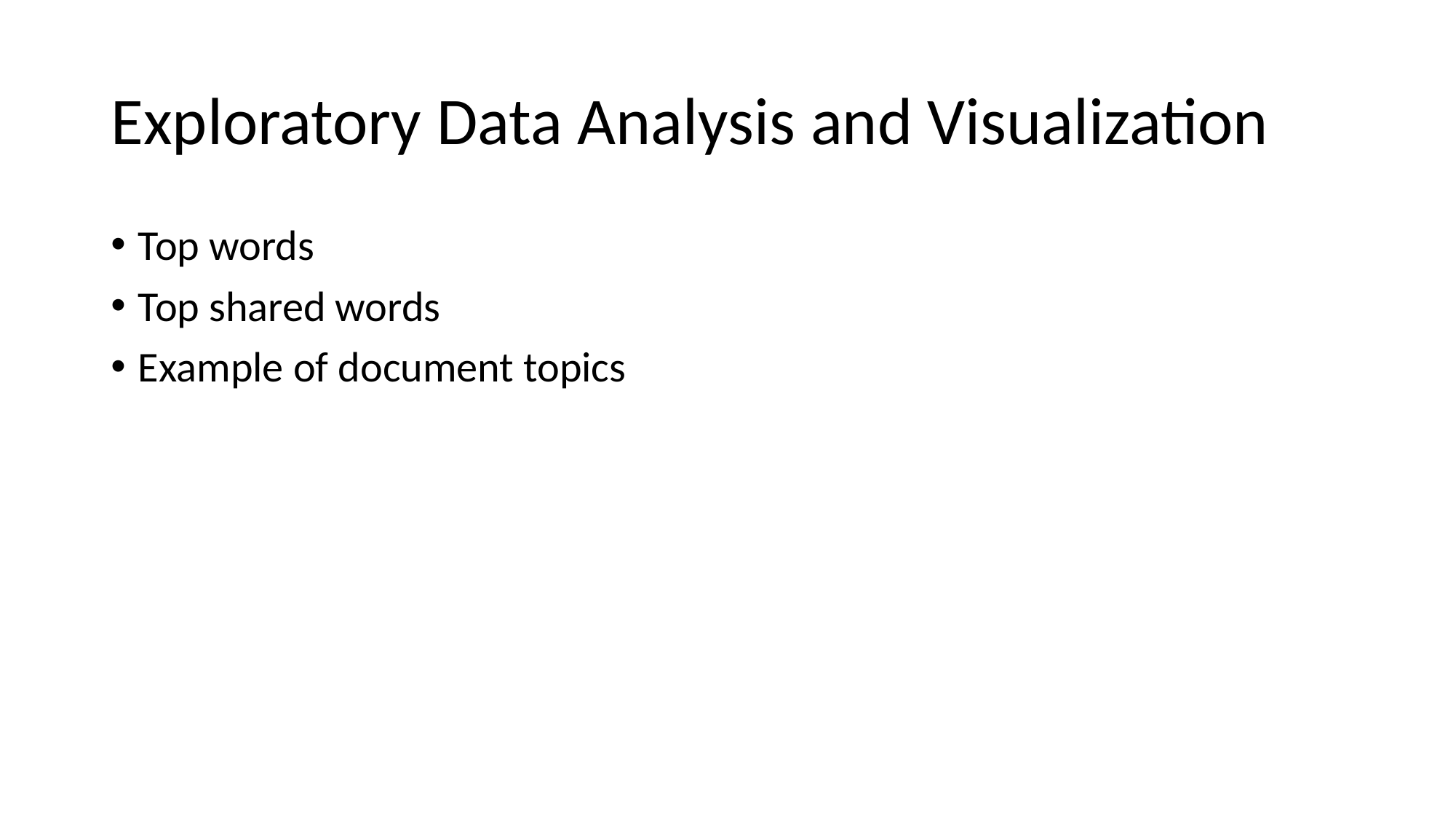

# Exploratory Data Analysis and Visualization
Top words
Top shared words
Example of document topics